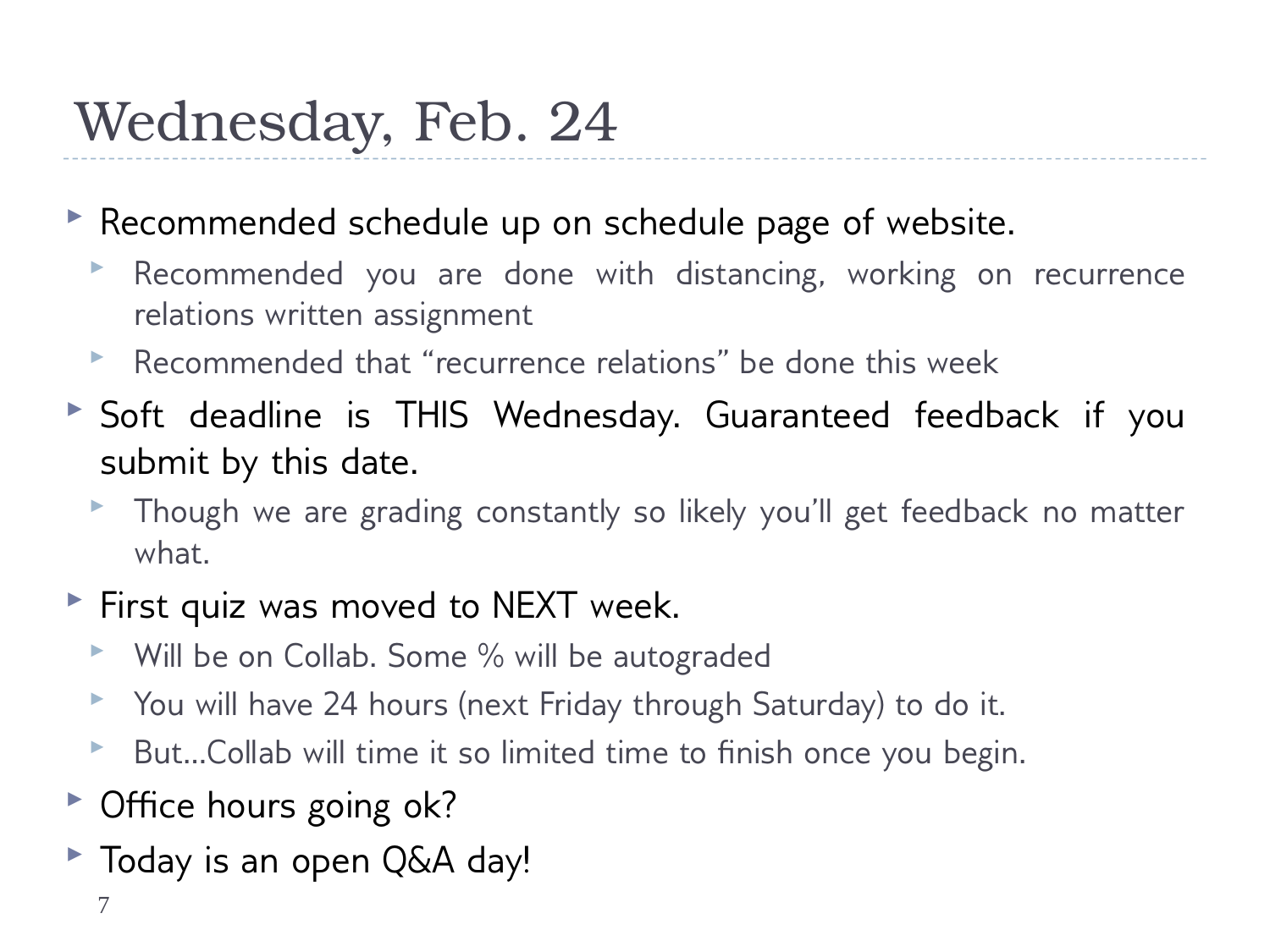

# Wednesday, Feb. 24
Recommended schedule up on schedule page of website.
Recommended you are done with distancing, working on recurrence relations written assignment
Recommended that “recurrence relations” be done this week
Soft deadline is THIS Wednesday. Guaranteed feedback if you submit by this date.
Though we are grading constantly so likely you’ll get feedback no matter what.
First quiz was moved to NEXT week.
Will be on Collab. Some % will be autograded
You will have 24 hours (next Friday through Saturday) to do it.
But…Collab will time it so limited time to finish once you begin.
Office hours going ok?
Today is an open Q&A day!
7